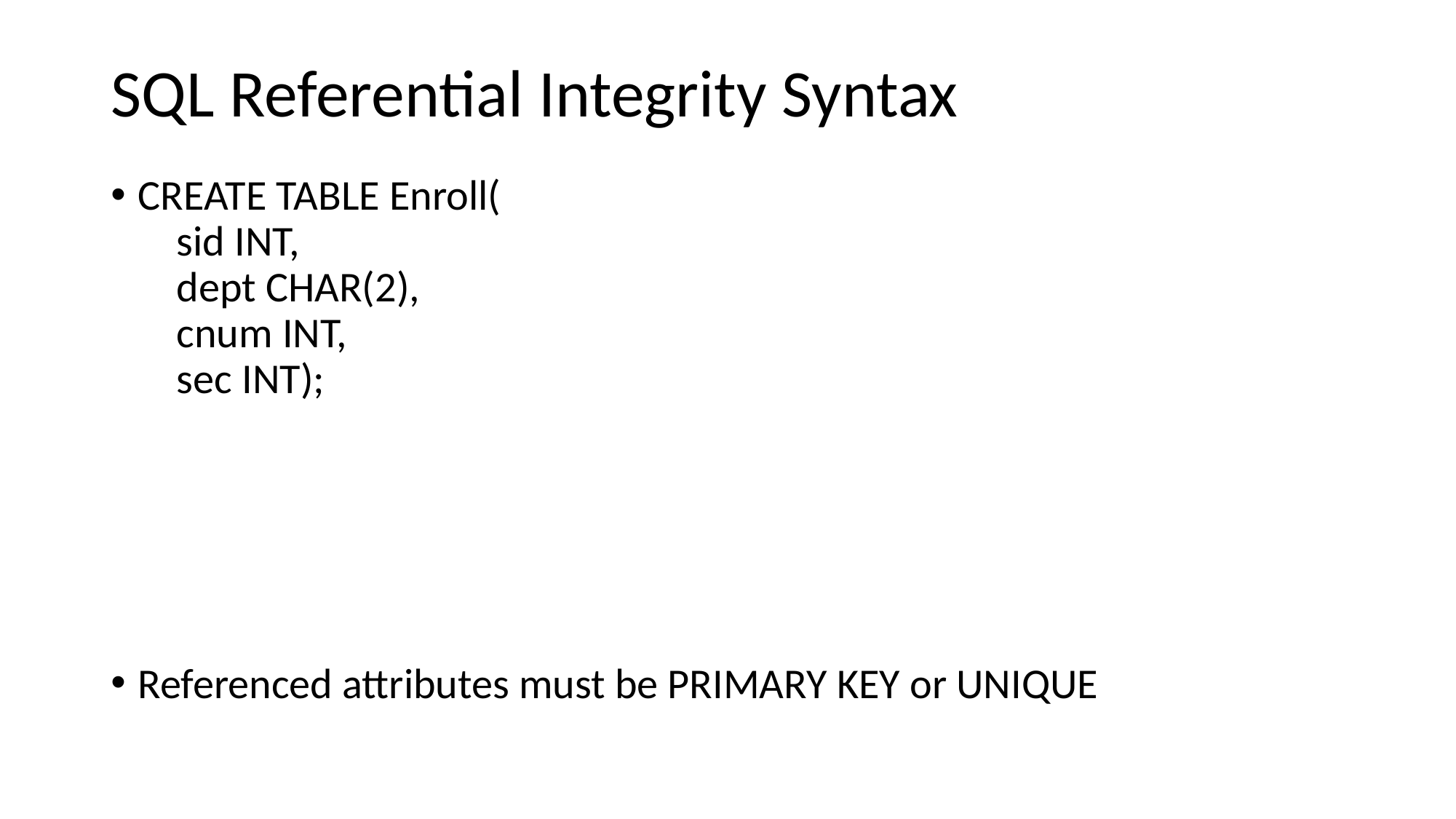

# SQL Referential Integrity Syntax
CREATE TABLE Enroll(
    sid INT,
    dept CHAR(2),
    cnum INT,
    sec INT);

Referenced attributes must be PRIMARY KEY or UNIQUE